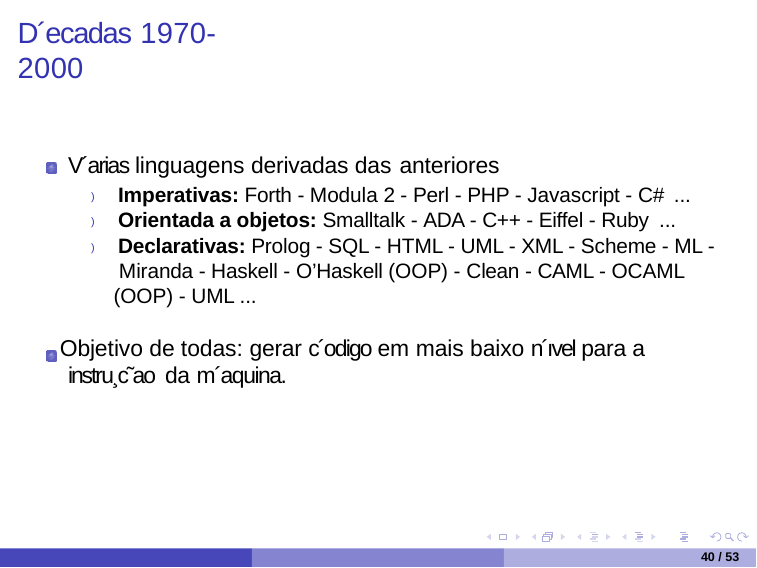

# D´ecadas 1970-2000
V´arias linguagens derivadas das anteriores
) Imperativas: Forth - Modula 2 - Perl - PHP - Javascript - C# ...
) Orientada a objetos: Smalltalk - ADA - C++ - Eiffel - Ruby ...
) Declarativas: Prolog - SQL - HTML - UML - XML - Scheme - ML -  Miranda - Haskell - O’Haskell (OOP) - Clean - CAML - OCAML  (OOP) - UML ...

Objetivo de todas: gerar c´odigo em mais baixo n´ıvel para a instru¸c˜ao  da m´aquina.

40 / 53